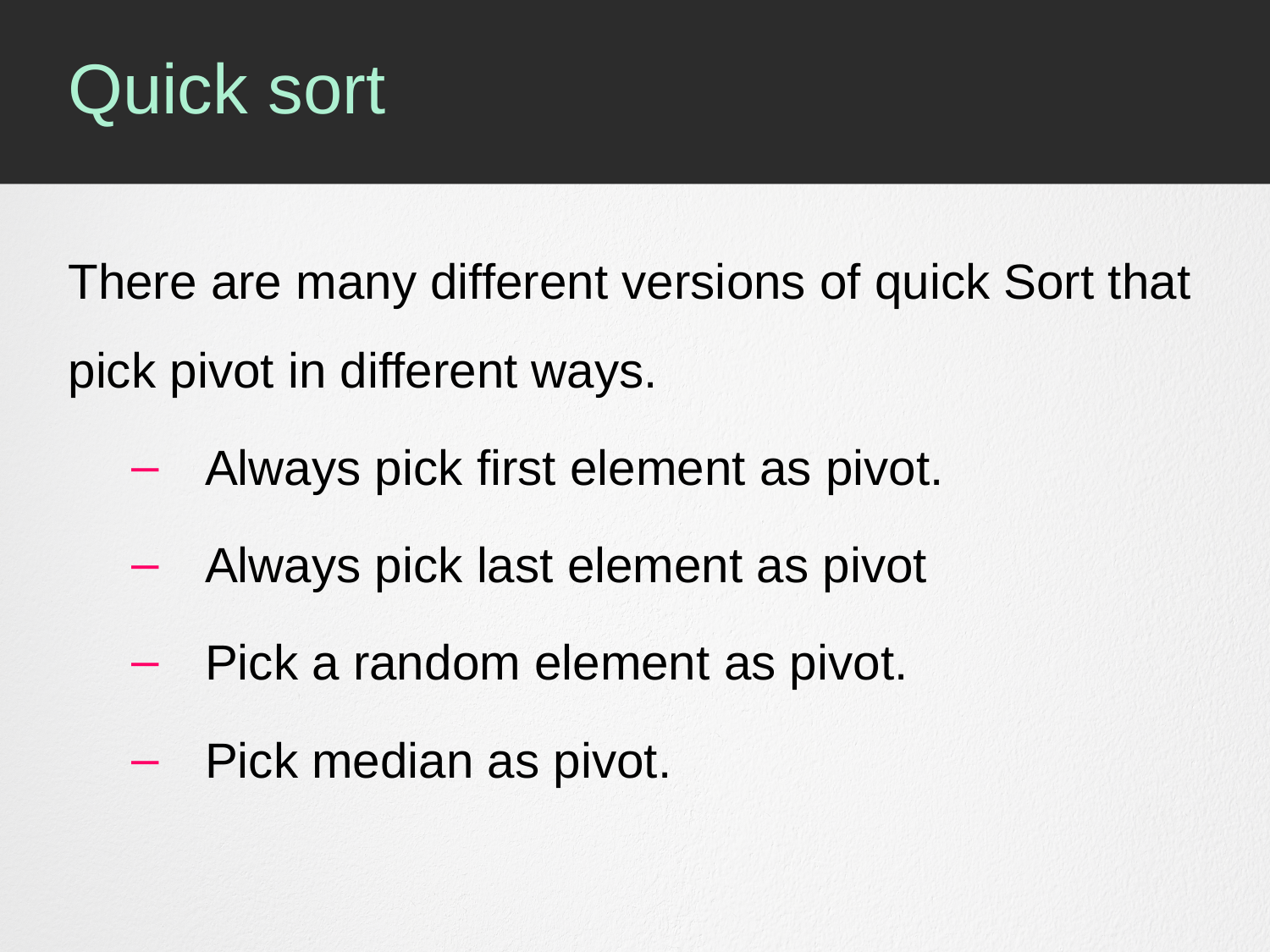

# Quick sort
There are many different versions of quick Sort that pick pivot in different ways.
Always pick first element as pivot.
Always pick last element as pivot
Pick a random element as pivot.
Pick median as pivot.